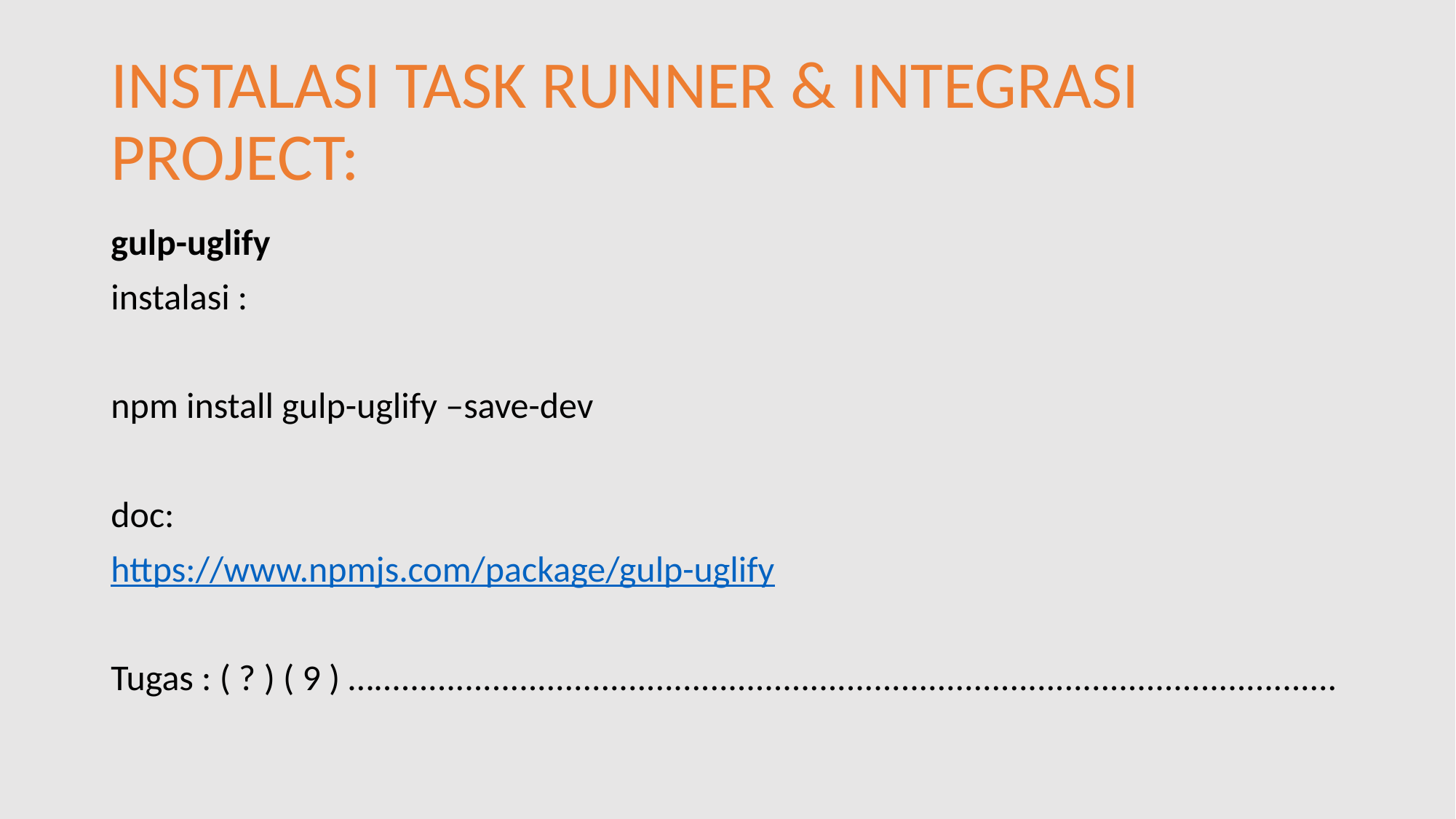

# INSTALASI TASK RUNNER & INTEGRASI PROJECT:
gulp-uglify
instalasi :

npm install gulp-uglify –save-dev

doc:
https://www.npmjs.com/package/gulp-uglify

Tugas : ( ? ) ( 9 ) …..........................................................................................................